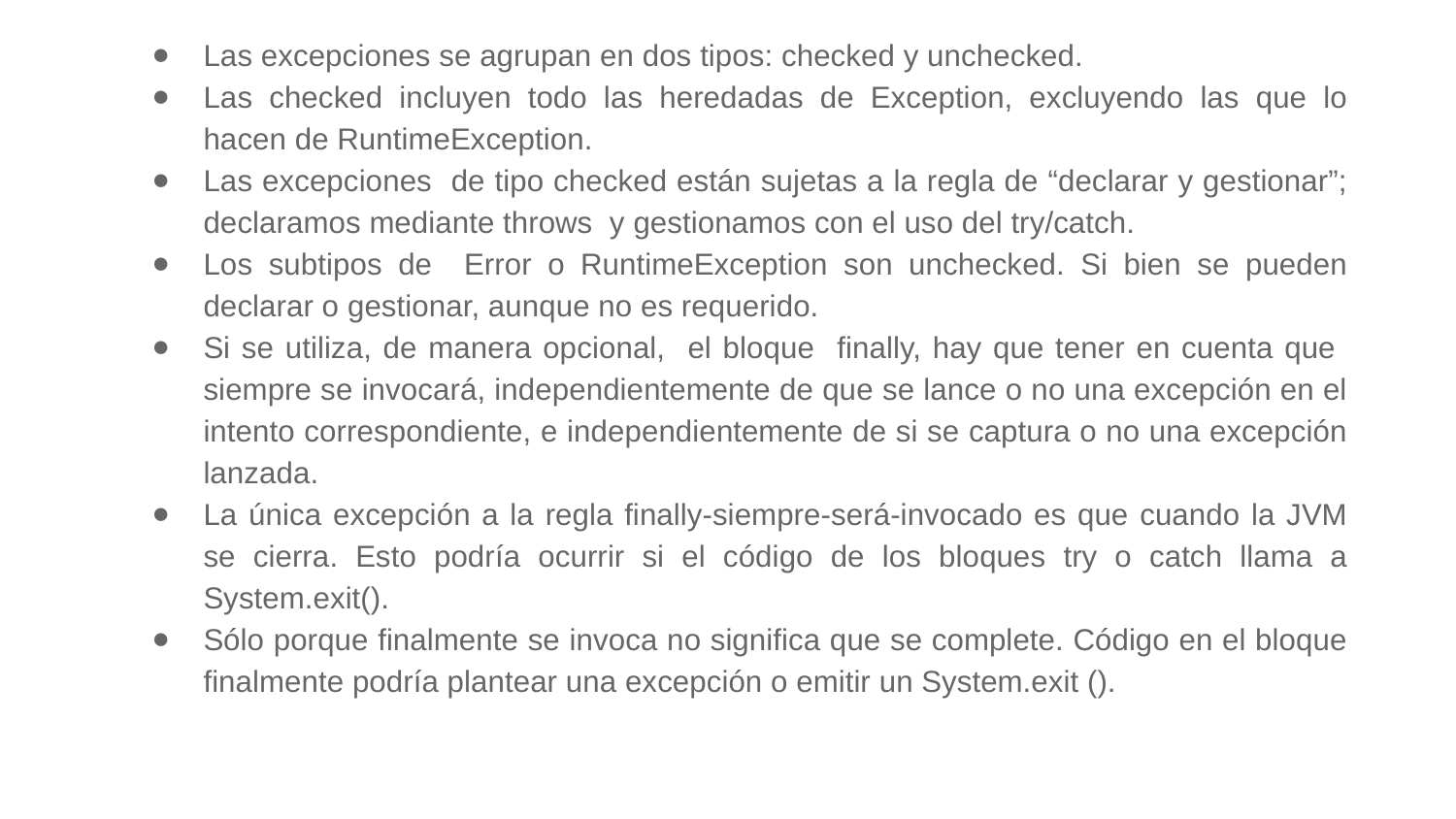

Las excepciones se agrupan en dos tipos: checked y unchecked.
Las checked incluyen todo las heredadas de Exception, excluyendo las que lo hacen de RuntimeException.
Las excepciones  de tipo checked están sujetas a la regla de “declarar y gestionar”; declaramos mediante throws  y gestionamos con el uso del try/catch.
Los subtipos de  Error o RuntimeException son unchecked. Si bien se pueden declarar o gestionar, aunque no es requerido.
Si se utiliza, de manera opcional,  el bloque  finally, hay que tener en cuenta que  siempre se invocará, independientemente de que se lance o no una excepción en el intento correspondiente, e independientemente de si se captura o no una excepción lanzada.
La única excepción a la regla finally-siempre-será-invocado es que cuando la JVM se cierra. Esto podría ocurrir si el código de los bloques try o catch llama a System.exit().
Sólo porque finalmente se invoca no significa que se complete. Código en el bloque finalmente podría plantear una excepción o emitir un System.exit ().